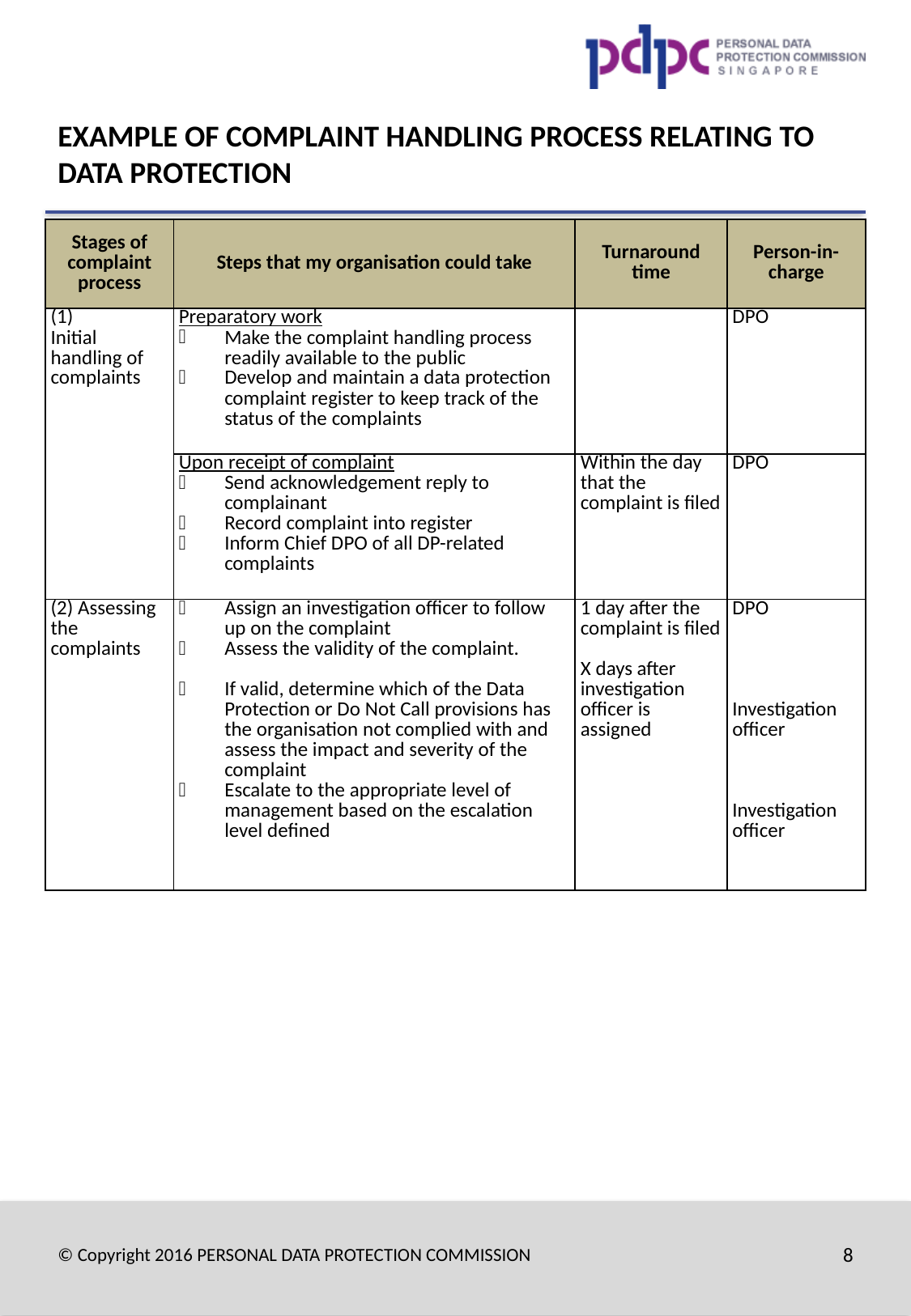

# EXAMPLE OF COMPLAINT HANDLING PROCESS RELATING TO DATA PROTECTION

| Stages of complaint process | Steps that my organisation could take | Turnaround time | Person-in-charge |
| --- | --- | --- | --- |
| (1) Initial handling of complaints | Preparatory work Make the complaint handling process readily available to the public Develop and maintain a data protection complaint register to keep track of the status of the complaints |  | DPO |
|  | Upon receipt of complaint Send acknowledgement reply to complainant Record complaint into register Inform Chief DPO of all DP-related complaints | Within the day that the complaint is filed | DPO |
| (2) Assessing the complaints | Assign an investigation officer to follow up on the complaint Assess the validity of the complaint.   If valid, determine which of the Data Protection or Do Not Call provisions has the organisation not complied with and assess the impact and severity of the complaint Escalate to the appropriate level of management based on the escalation level defined | 1 day after the complaint is filed   X days after investigation officer is assigned | DPO     Investigation officer       Investigation officer |
© Copyright 2016 PERSONAL DATA PROTECTION COMMISSION
8